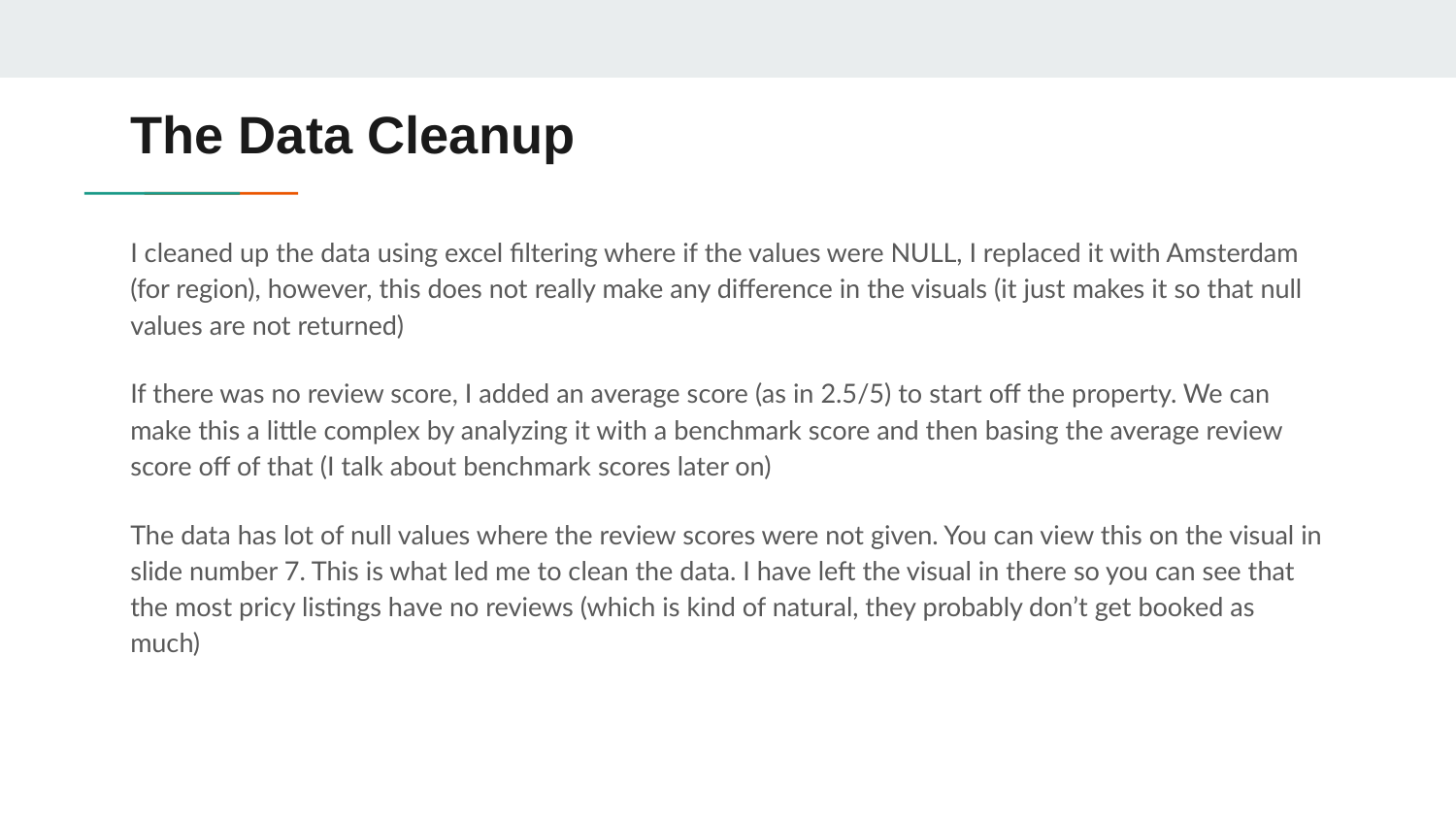

# The Data Cleanup
I cleaned up the data using excel filtering where if the values were NULL, I replaced it with Amsterdam (for region), however, this does not really make any difference in the visuals (it just makes it so that null values are not returned)
If there was no review score, I added an average score (as in 2.5/5) to start off the property. We can make this a little complex by analyzing it with a benchmark score and then basing the average review score off of that (I talk about benchmark scores later on)
The data has lot of null values where the review scores were not given. You can view this on the visual in slide number 7. This is what led me to clean the data. I have left the visual in there so you can see that the most pricy listings have no reviews (which is kind of natural, they probably don’t get booked as much)